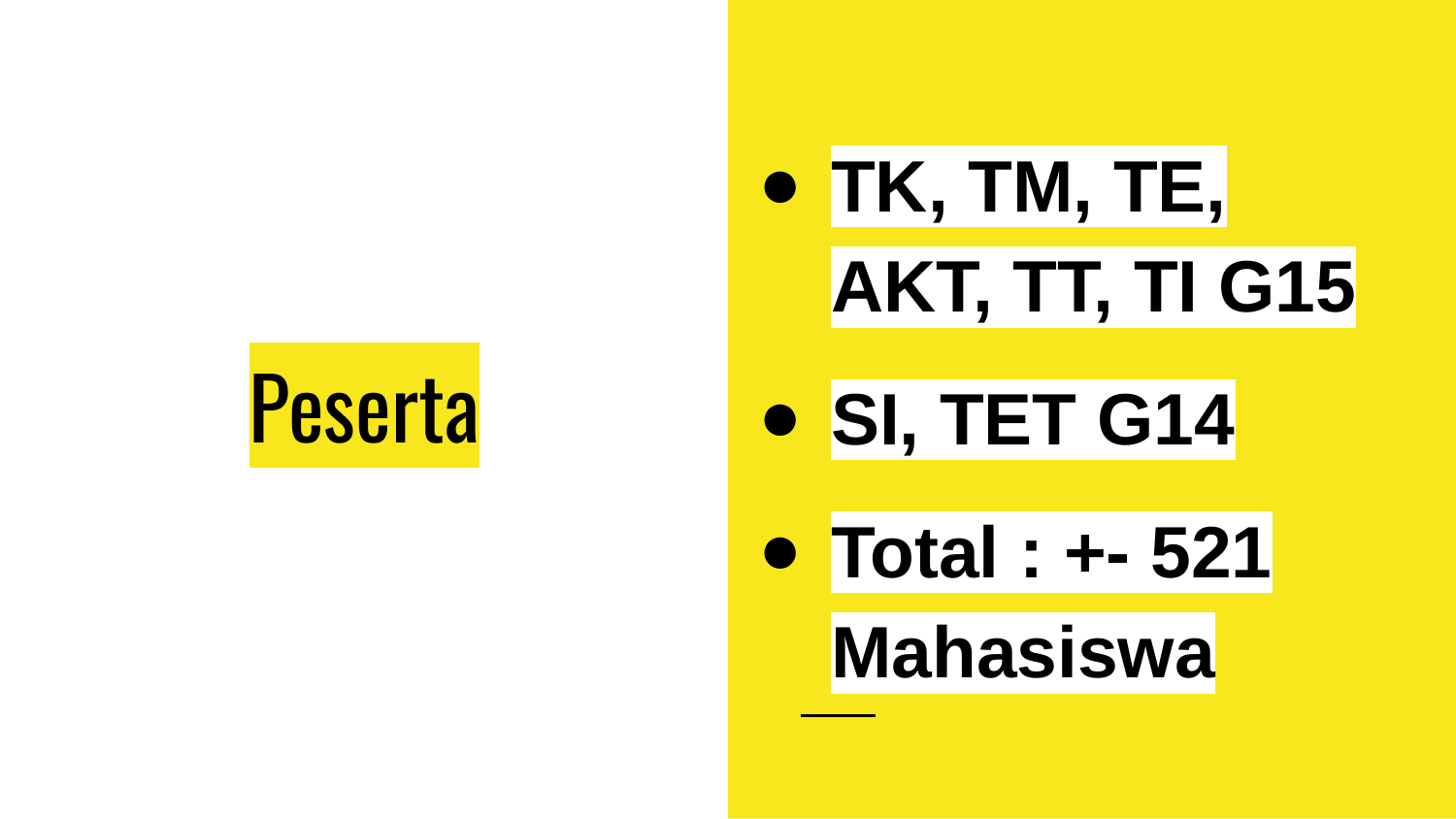

TK, TM, TE, AKT, TT, TI G15
SI, TET G14
Total : +- 521 Mahasiswa
# Peserta